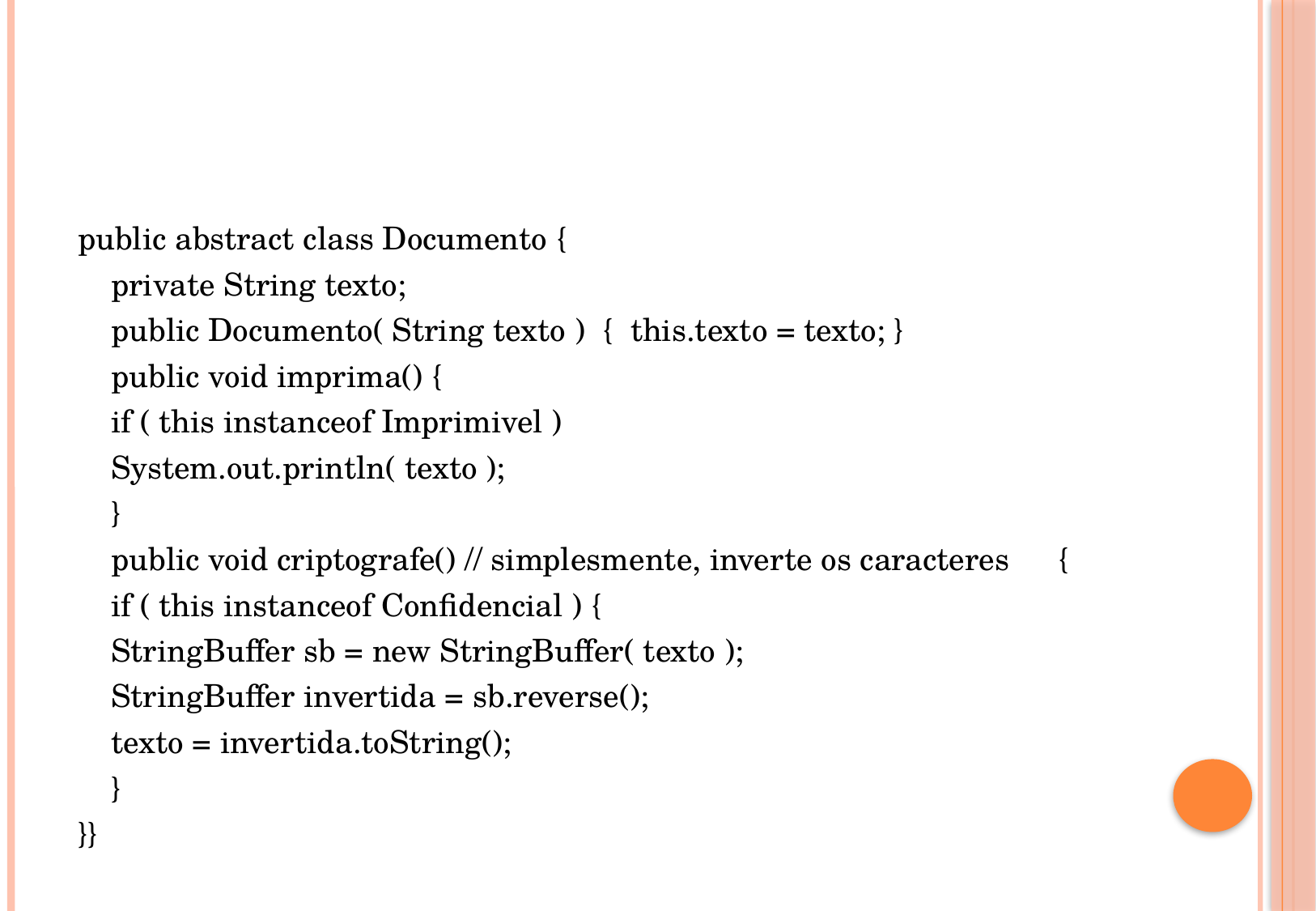

#
public abstract class Documento {
	private String texto;
	public Documento( String texto )  {  this.texto = texto; }
	public void imprima() {
		if ( this instanceof Imprimivel )
			System.out.println( texto );
	}
	public void criptografe() // simplesmente, inverte os caracteres 	{
		if ( this instanceof Confidencial ) {
			StringBuffer sb = new StringBuffer( texto );
			StringBuffer invertida = sb.reverse();
			texto = invertida.toString();
		}
}}